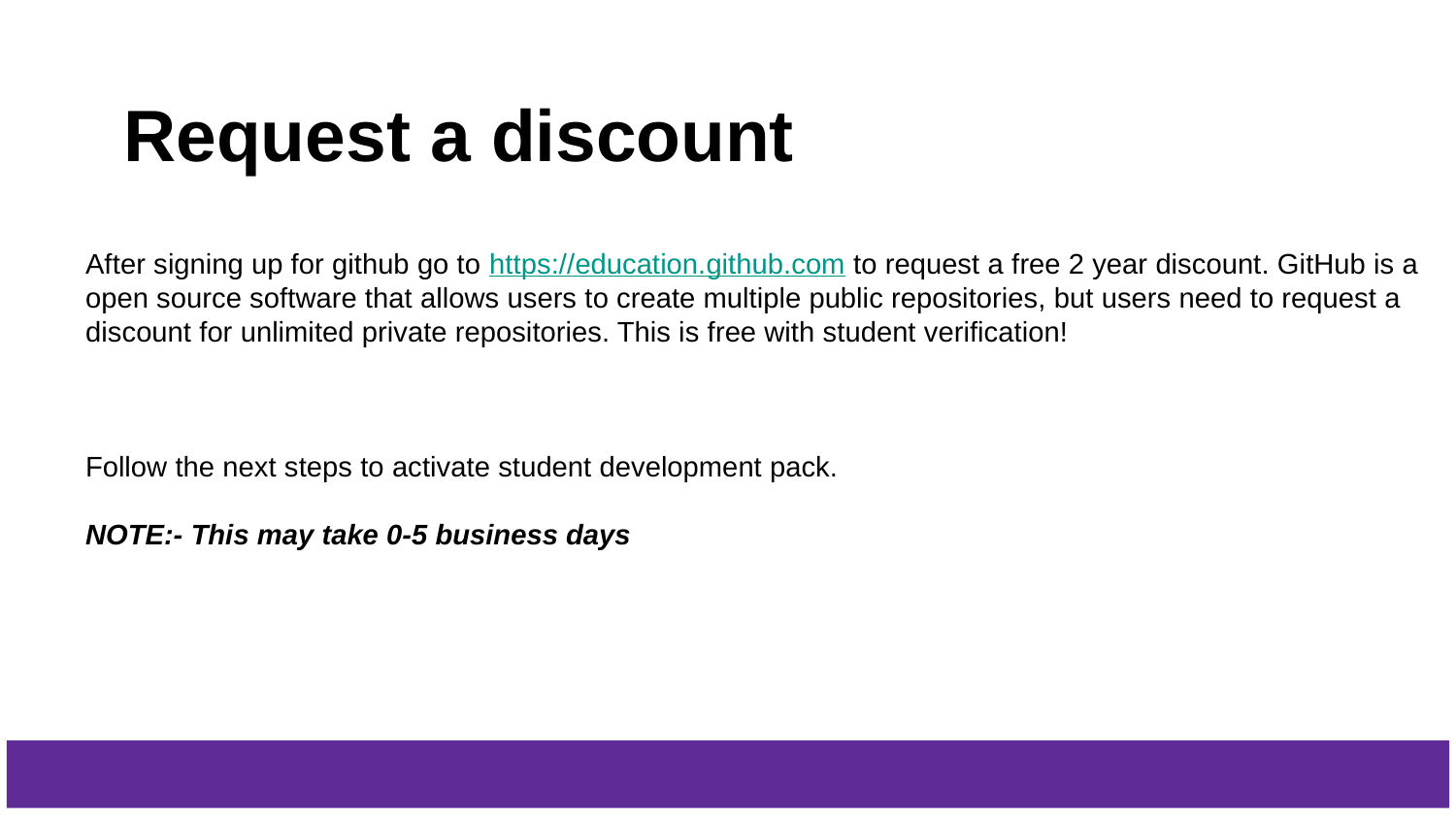

Request a discount
After signing up for github go to https://education.github.com to request a free 2 year discount. GitHub is a open source software that allows users to create multiple public repositories, but users need to request a discount for unlimited private repositories. This is free with student verification!

Follow the next steps to activate student development pack.

NOTE:- This may take 0-5 business days